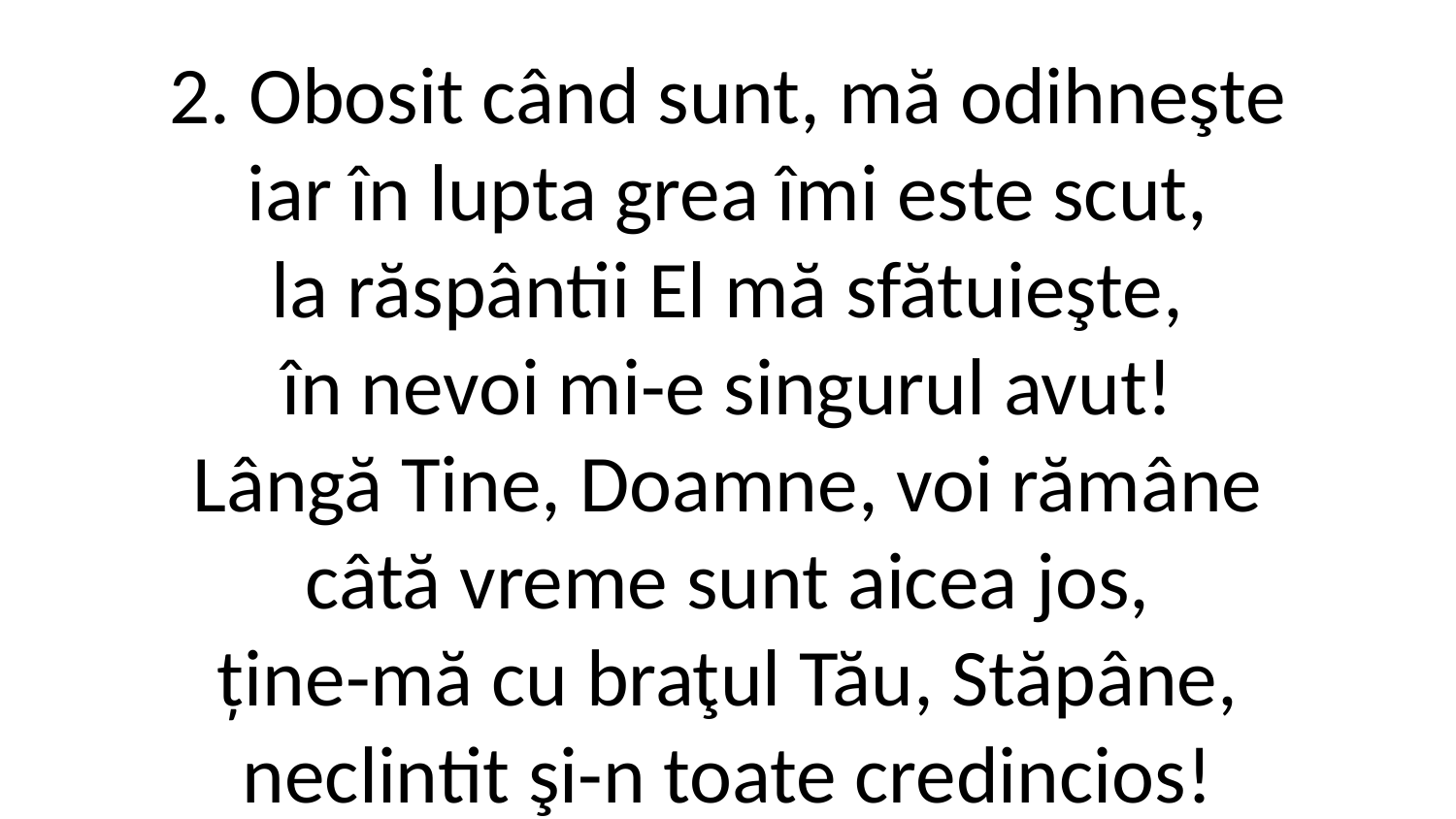

2. Obosit când sunt, mă odihneşte
iar în lupta grea îmi este scut,
la răspântii El mă sfătuieşte,
în nevoi mi-e singurul avut!
Lângă Tine, Doamne, voi rămâne
câtă vreme sunt aicea jos,
ține-mă cu braţul Tău, Stăpâne,
neclintit şi-n toate credincios!